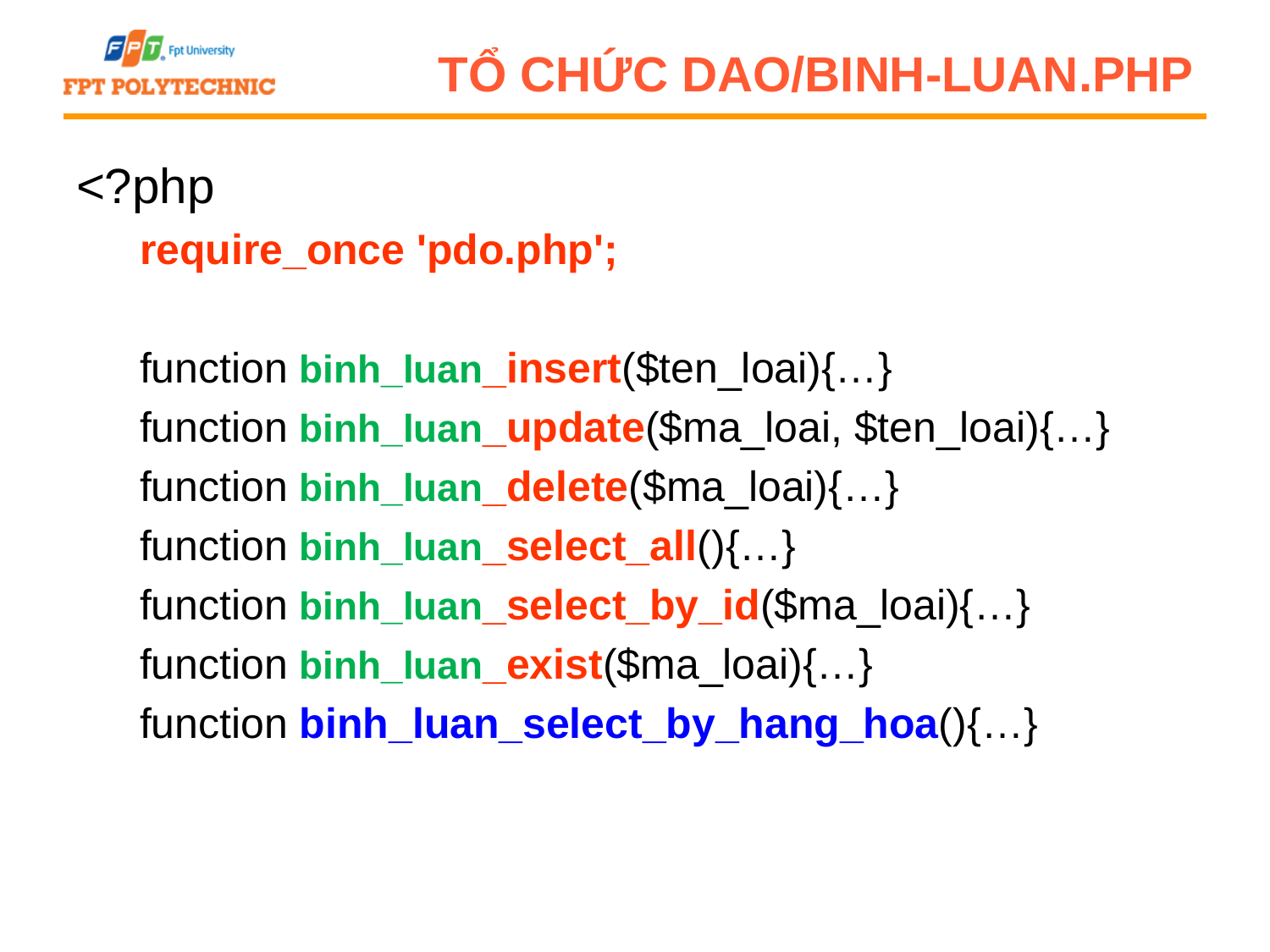

# Tổ chức dao/binh-luan.php
<?php
require_once 'pdo.php';

function binh_luan_insert($ten_loai){…}
function binh_luan_update($ma_loai, $ten_loai){…}
function binh_luan_delete($ma_loai){…}
function binh_luan_select_all(){…}
function binh_luan_select_by_id($ma_loai){…}
function binh_luan_exist($ma_loai){…}
function binh_luan_select_by_hang_hoa(){…}